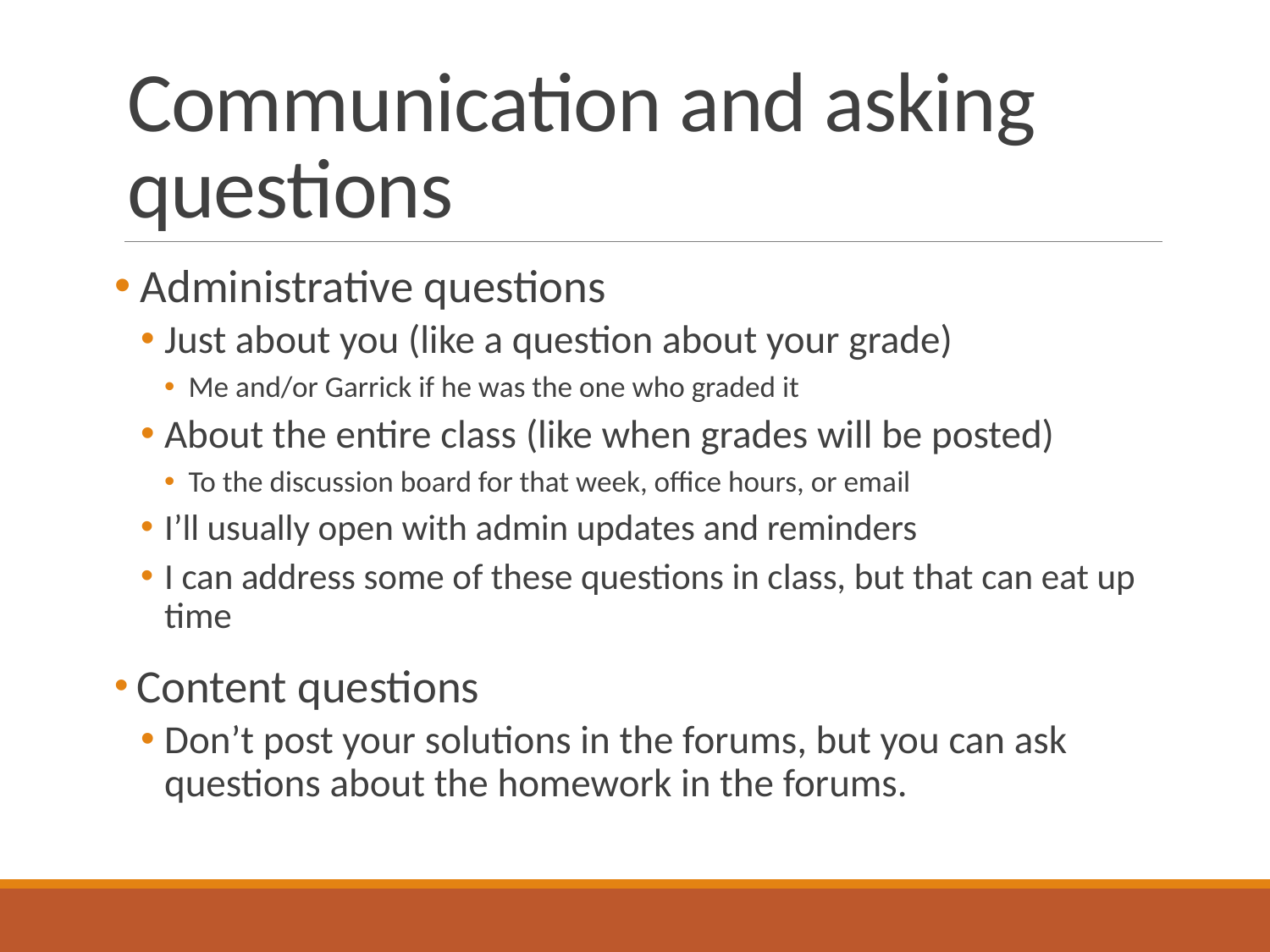

# Communication and asking questions
 Administrative questions
Just about you (like a question about your grade)
Me and/or Garrick if he was the one who graded it
About the entire class (like when grades will be posted)
To the discussion board for that week, office hours, or email
I’ll usually open with admin updates and reminders
I can address some of these questions in class, but that can eat up time
 Content questions
Don’t post your solutions in the forums, but you can ask questions about the homework in the forums.